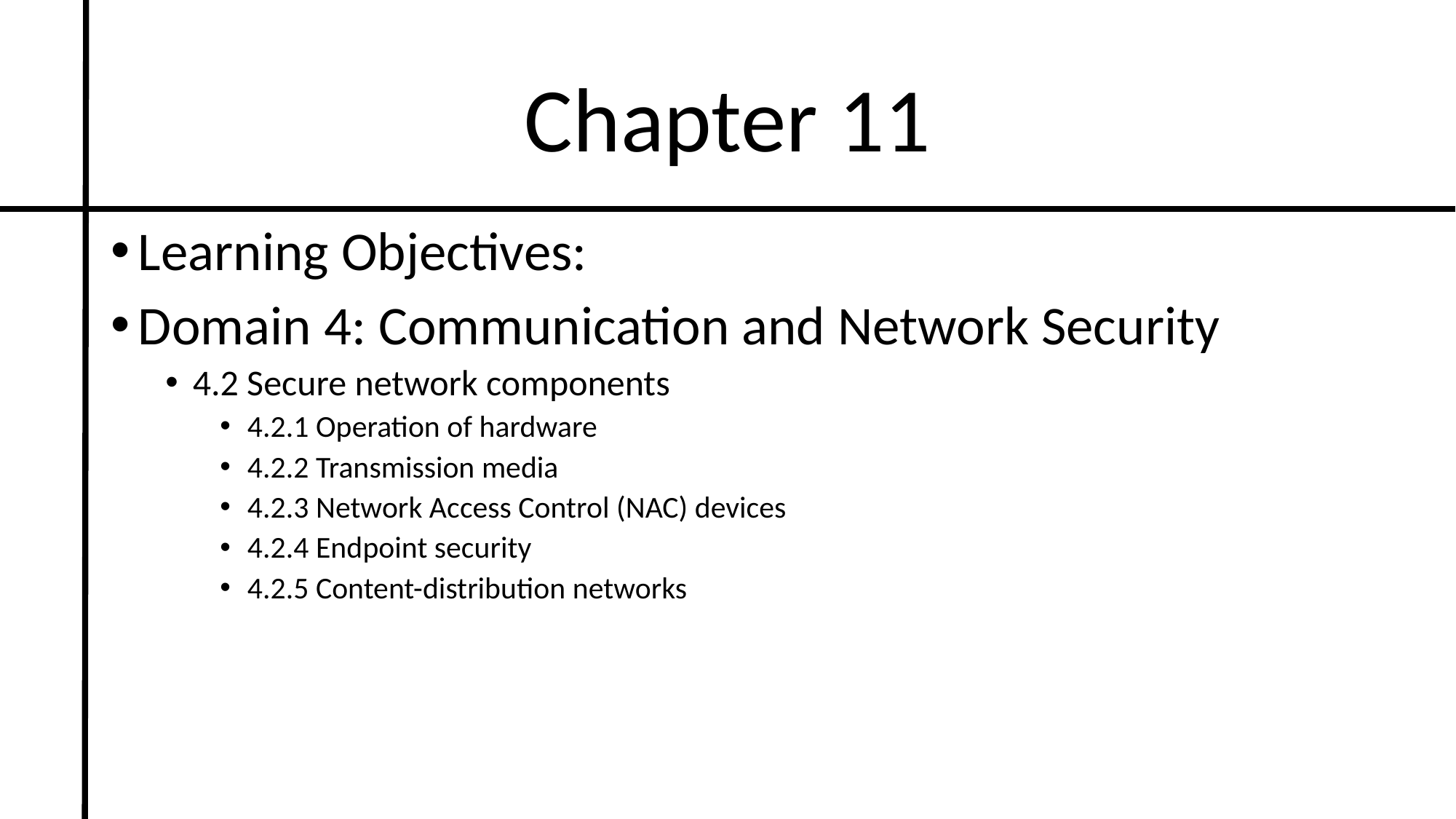

# Chapter 11
Learning Objectives:
Domain 4: Communication and Network Security
4.2 Secure network components
4.2.1 Operation of hardware
4.2.2 Transmission media
4.2.3 Network Access Control (NAC) devices
4.2.4 Endpoint security
4.2.5 Content-distribution networks